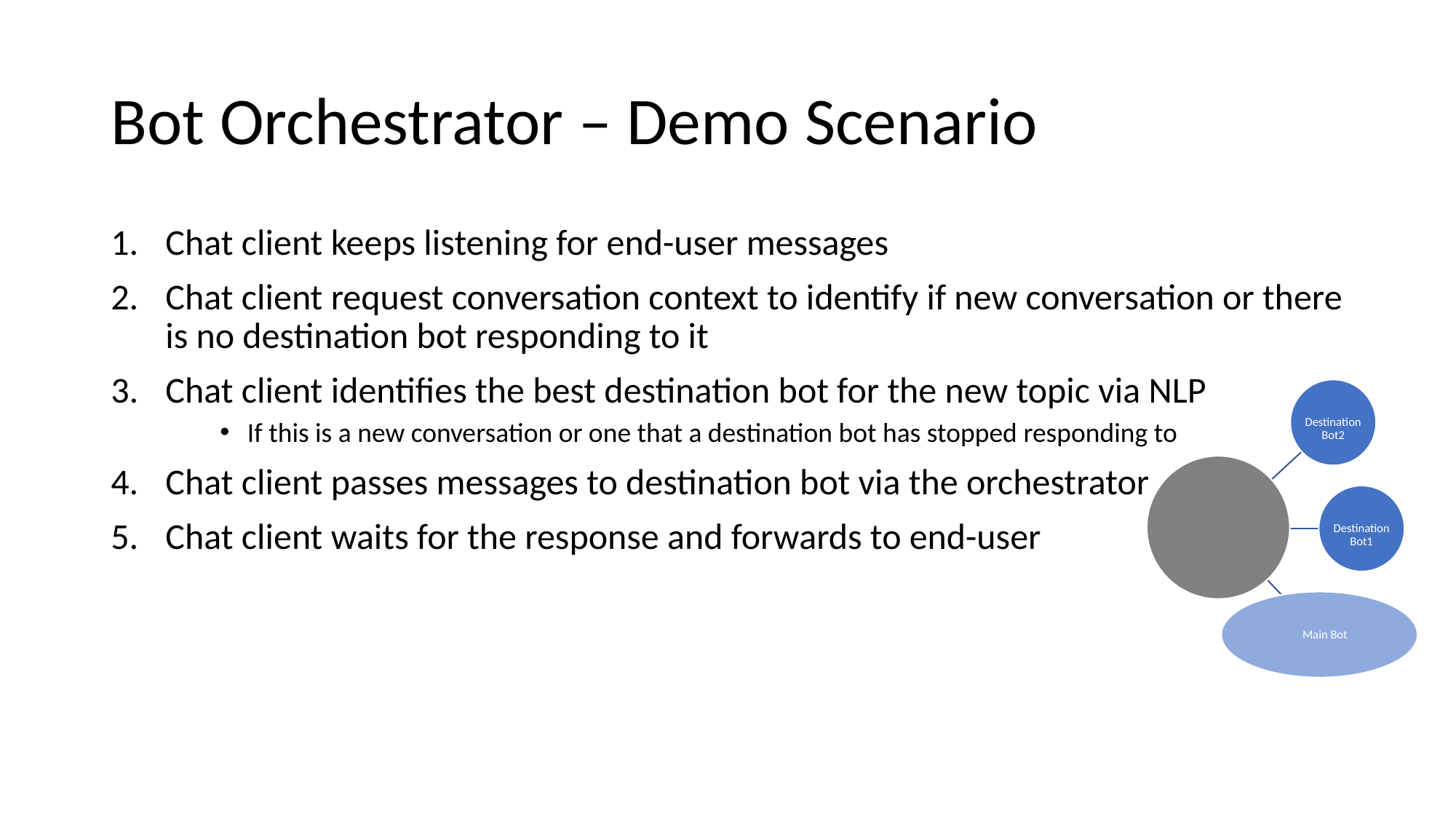

# Bot Orchestrator – Demo Scenario
Chat client keeps listening for end-user messages
Chat client request conversation context to identify if new conversation or there is no destination bot responding to it
Chat client identifies the best destination bot for the new topic via NLP
If this is a new conversation or one that a destination bot has stopped responding to
Chat client passes messages to destination bot via the orchestrator
Chat client waits for the response and forwards to end-user

  Destination Bot2
  Destination Bot1
    Main Bot